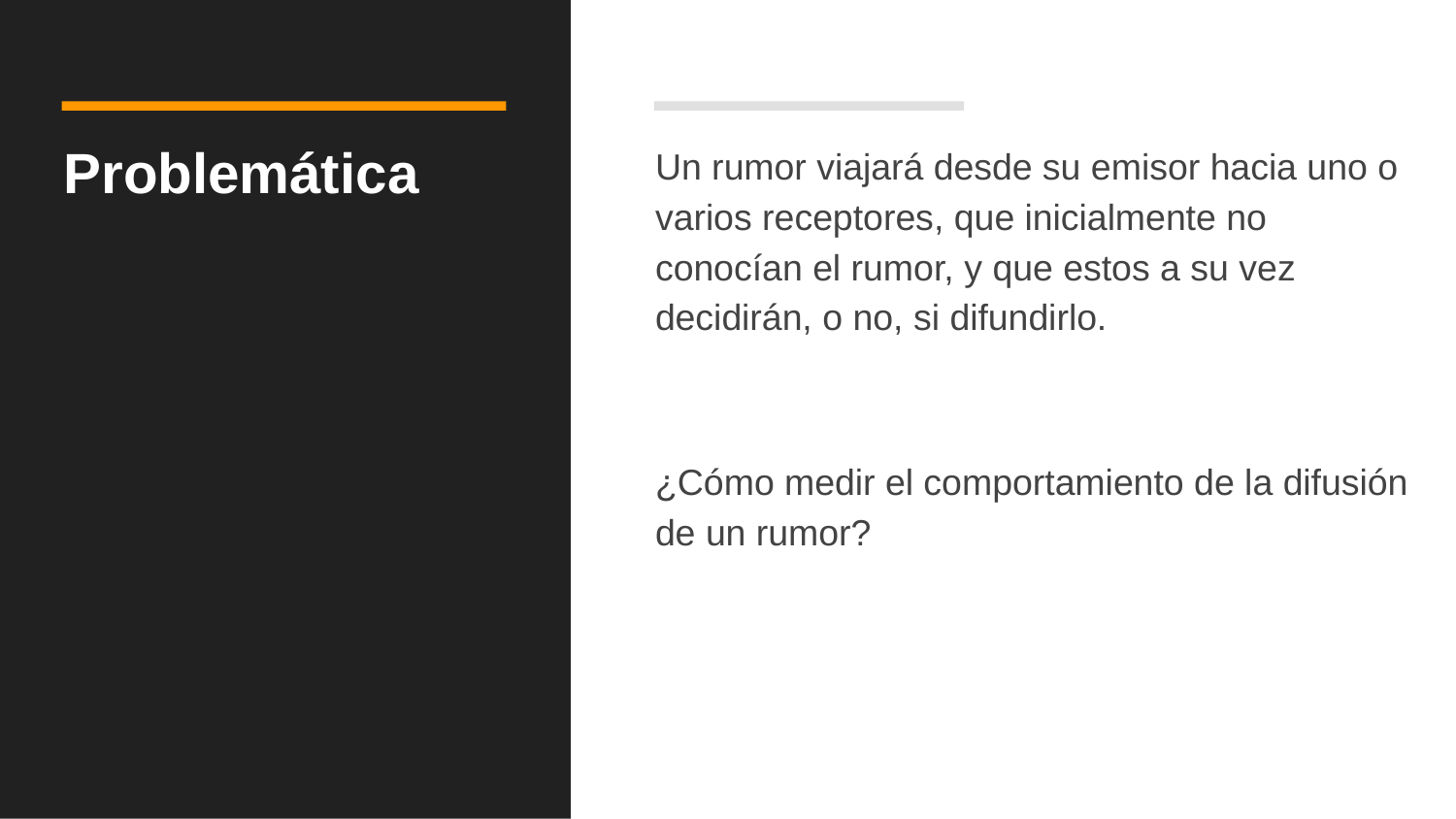

# Problemática
Un rumor viajará desde su emisor hacia uno o varios receptores, que inicialmente no conocían el rumor, y que estos a su vez decidirán, o no, si difundirlo.

¿Cómo medir el comportamiento de la difusión de un rumor?